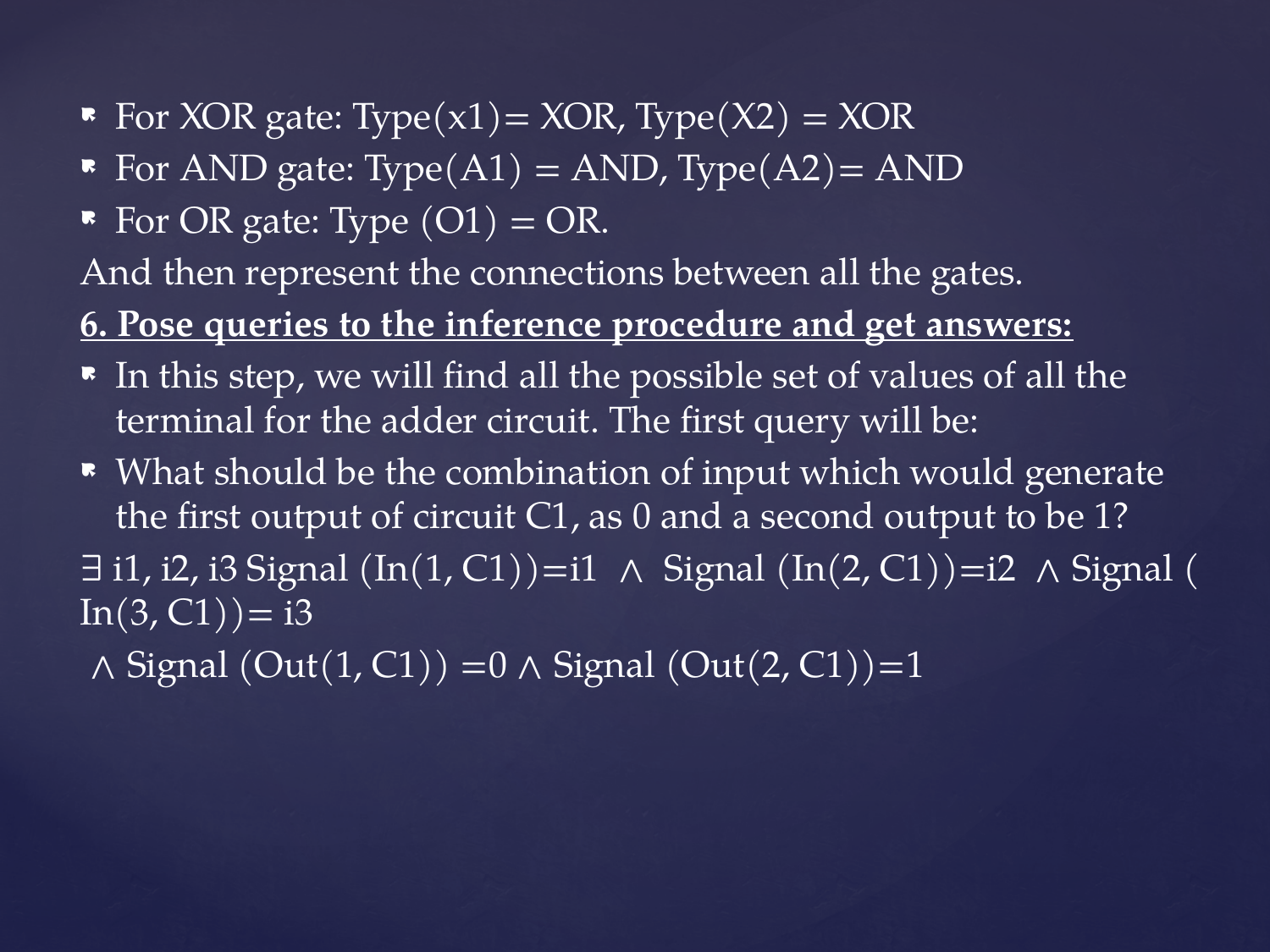

For XOR gate: Type(x1)= XOR, Type(X2) = XOR
For AND gate: Type(A1) = AND, Type(A2)= AND
For OR gate: Type (O1) = OR.
And then represent the connections between all the gates.
6. Pose queries to the inference procedure and get answers:
In this step, we will find all the possible set of values of all the terminal for the adder circuit. The first query will be:
What should be the combination of input which would generate the first output of circuit C1, as 0 and a second output to be 1?
∃ i1, i2, i3 Signal (In(1, C1))=i1  ∧  Signal (In(2, C1))=i2  ∧ Signal (In(3, C1))= i3
 ∧ Signal (Out(1, C1)) =0 ∧ Signal (Out(2, C1))=1